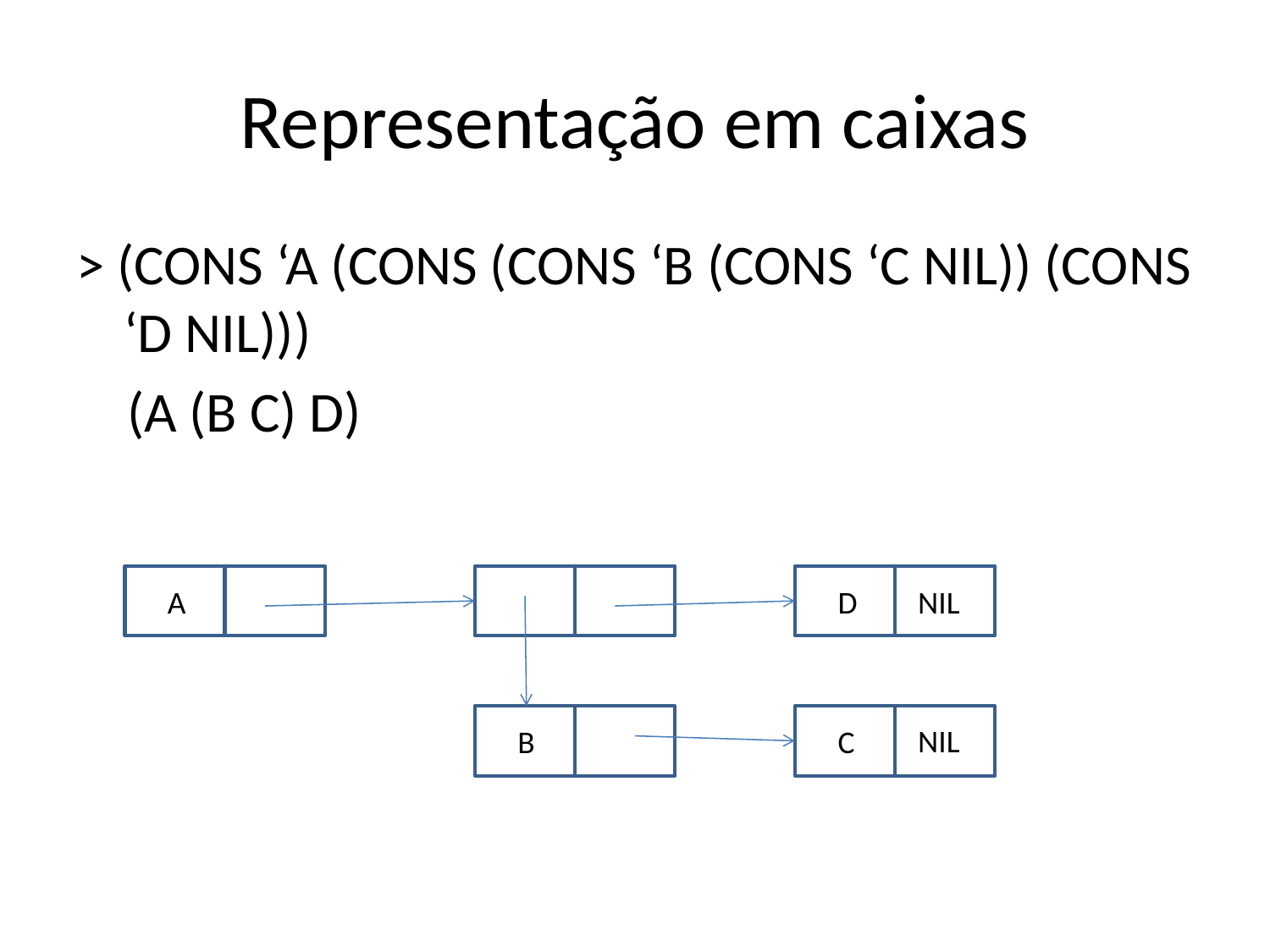

# Representação em caixas
> (CONS ‘A (CONS (CONS ‘B (CONS ‘C NIL)) (CONS ‘D NIL)))
    (A (B C) D)

A
D
NIL

NIL
B
C